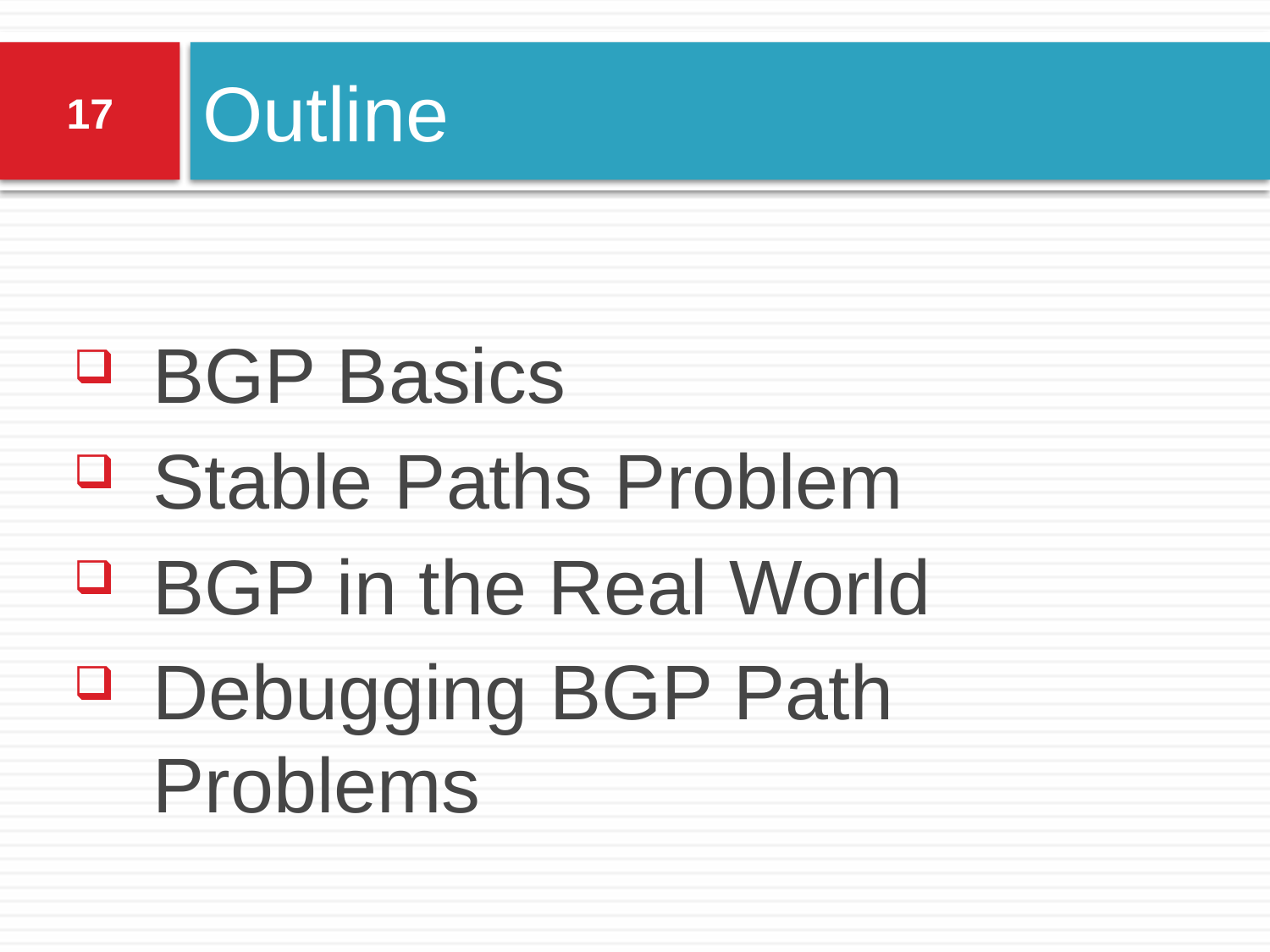

# Outline
17
BGP Basics
Stable Paths Problem
BGP in the Real World
Debugging BGP Path Problems